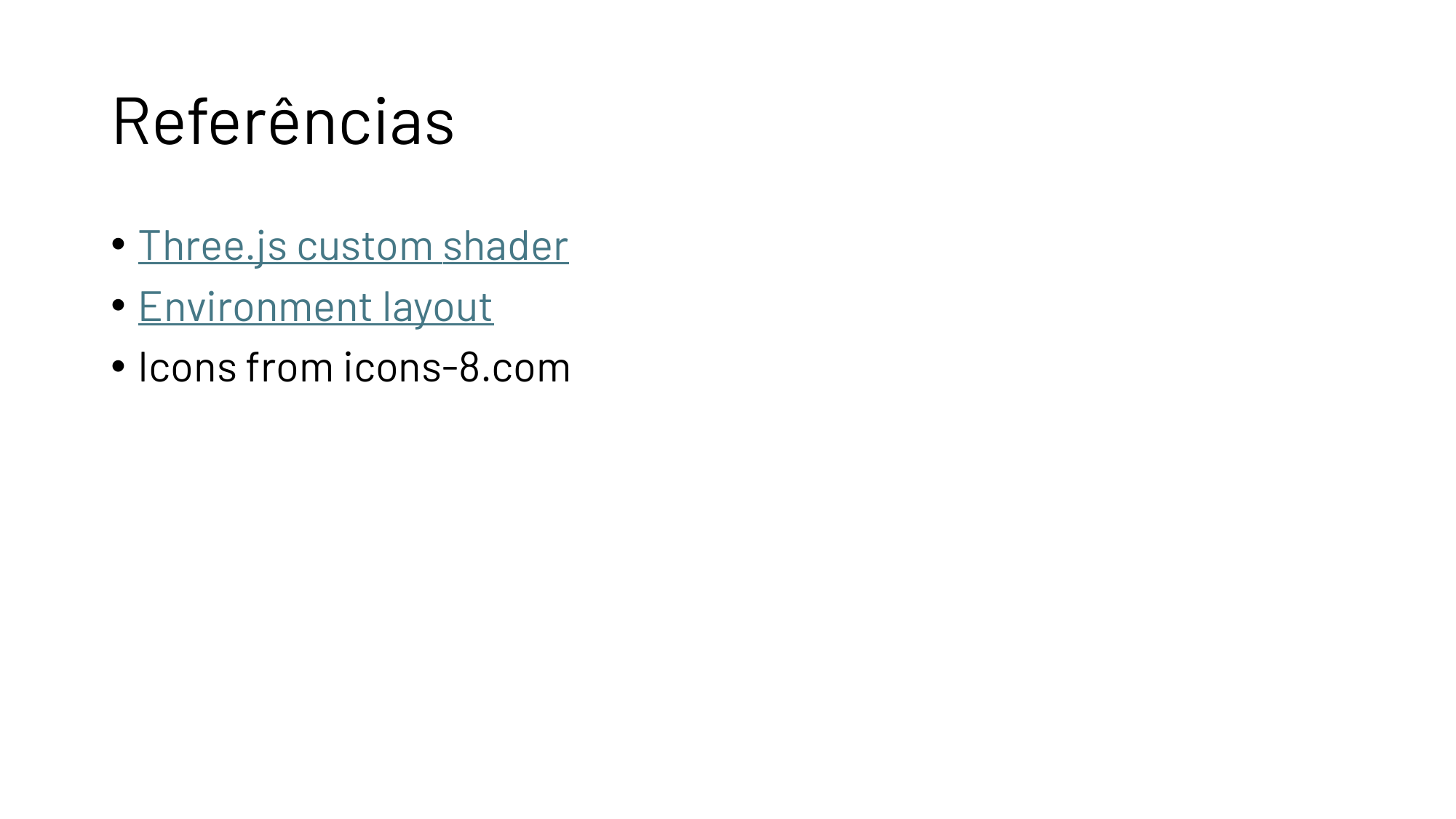

# Referências
Three.js custom shader
Environment layout
Icons from icons-8.com